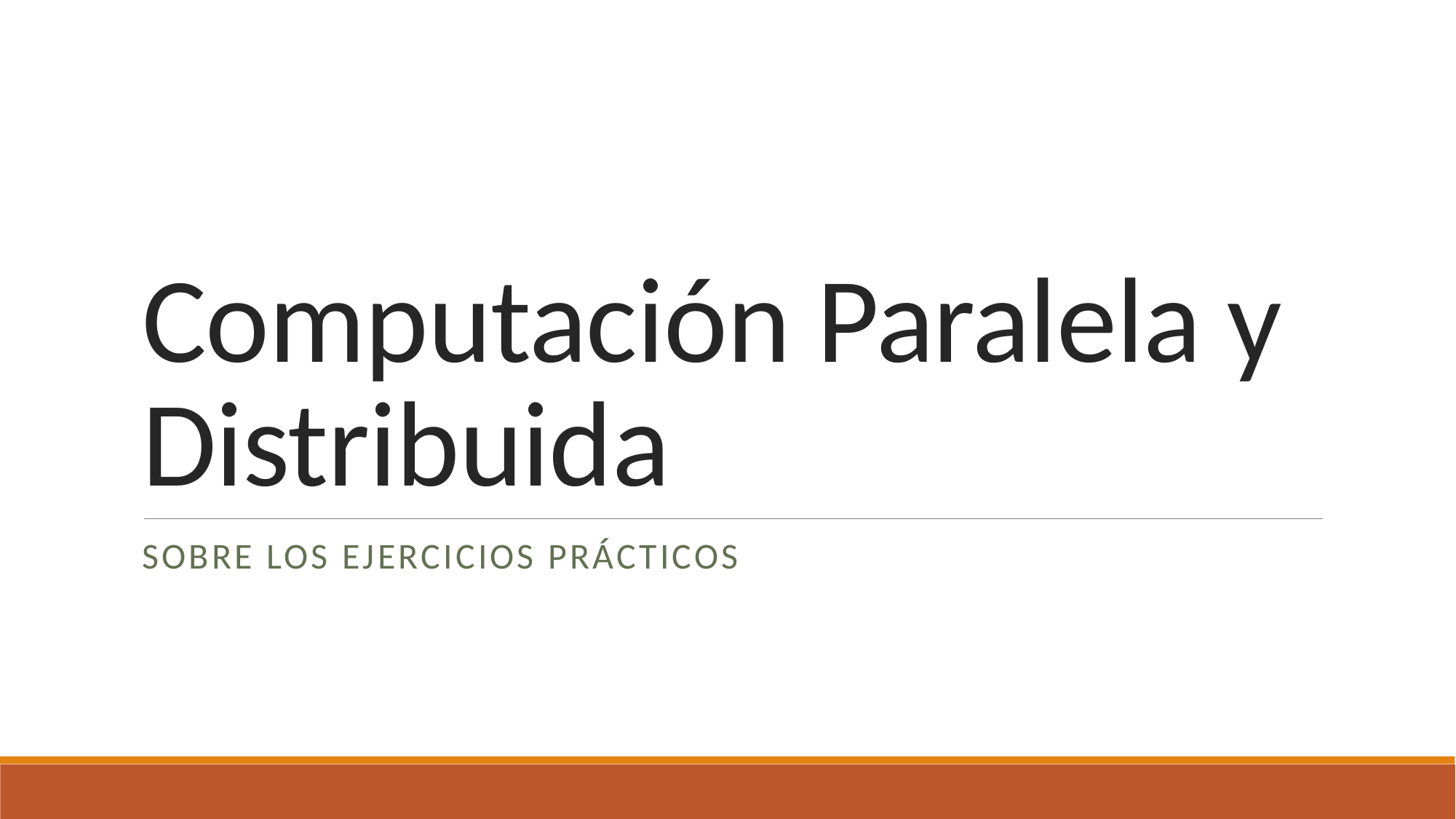

# Computación Paralela y Distribuida
Sobre los Ejercicios prácticos